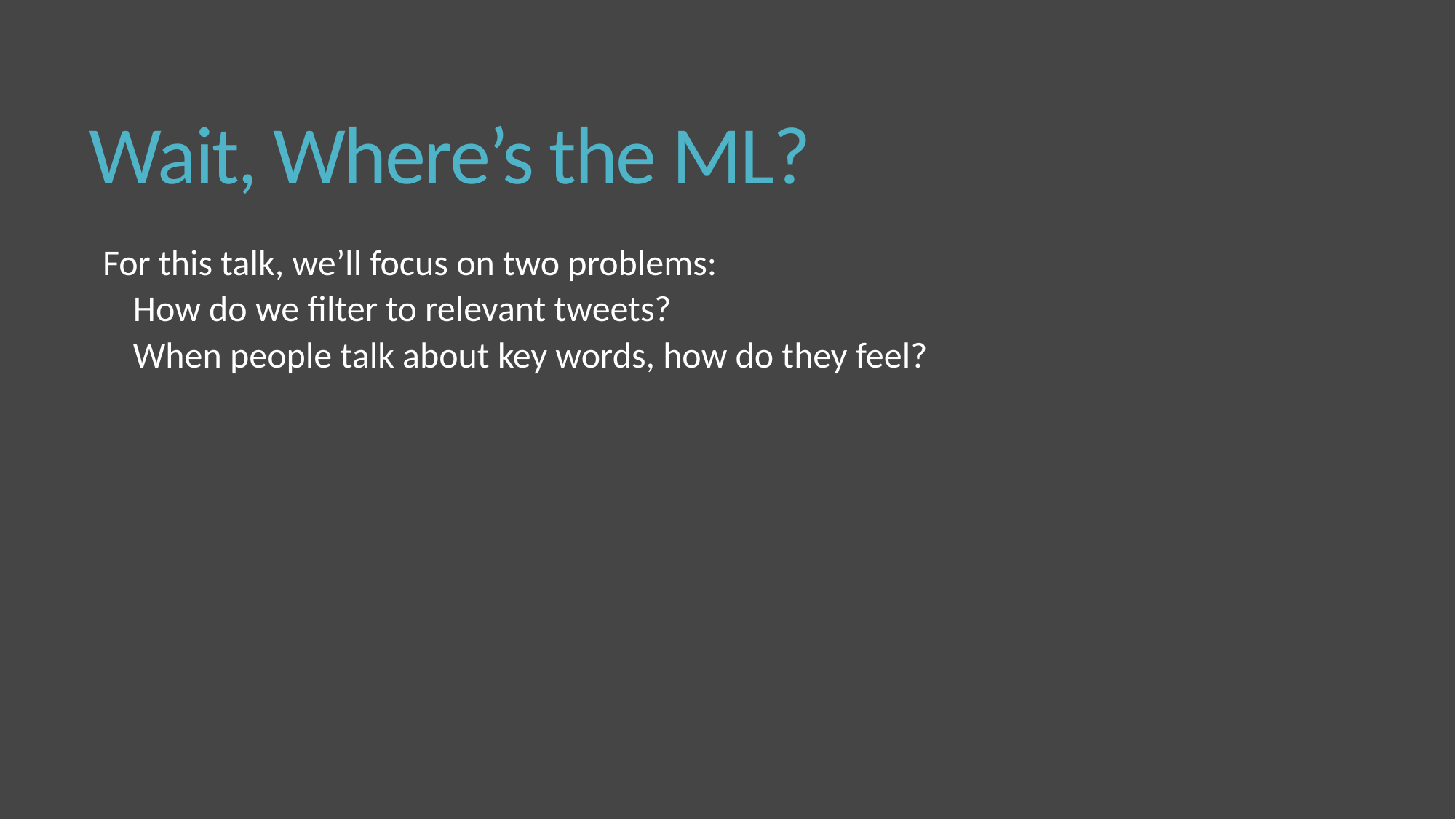

# Wait, Where’s the ML?
For this talk, we’ll focus on two problems:
How do we filter to relevant tweets?
When people talk about key words, how do they feel?